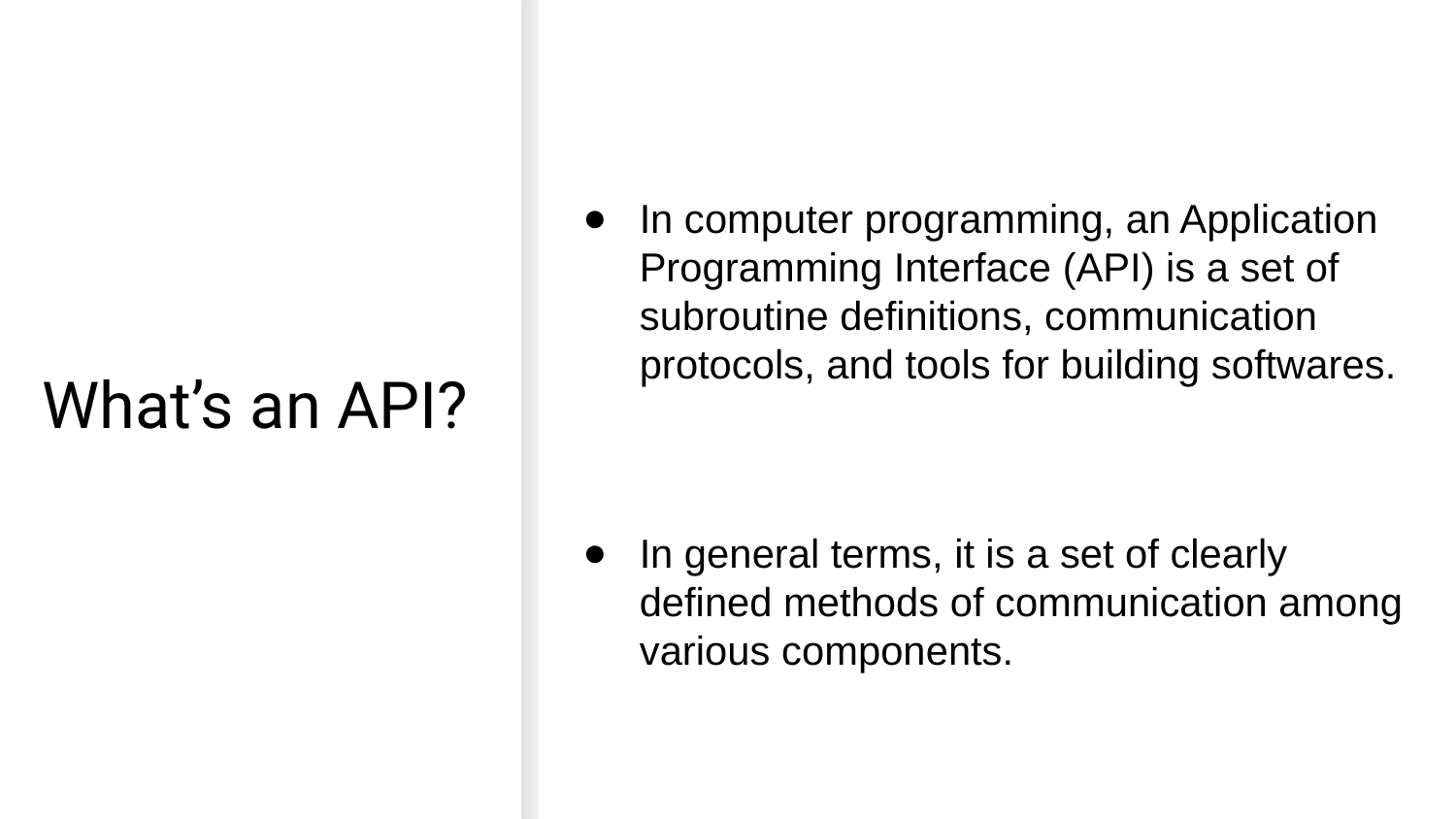

In computer programming, an Application Programming Interface (API) is a set of subroutine definitions, communication protocols, and tools for building softwares.

In general terms, it is a set of clearly defined methods of communication among various components.
What’s an API?